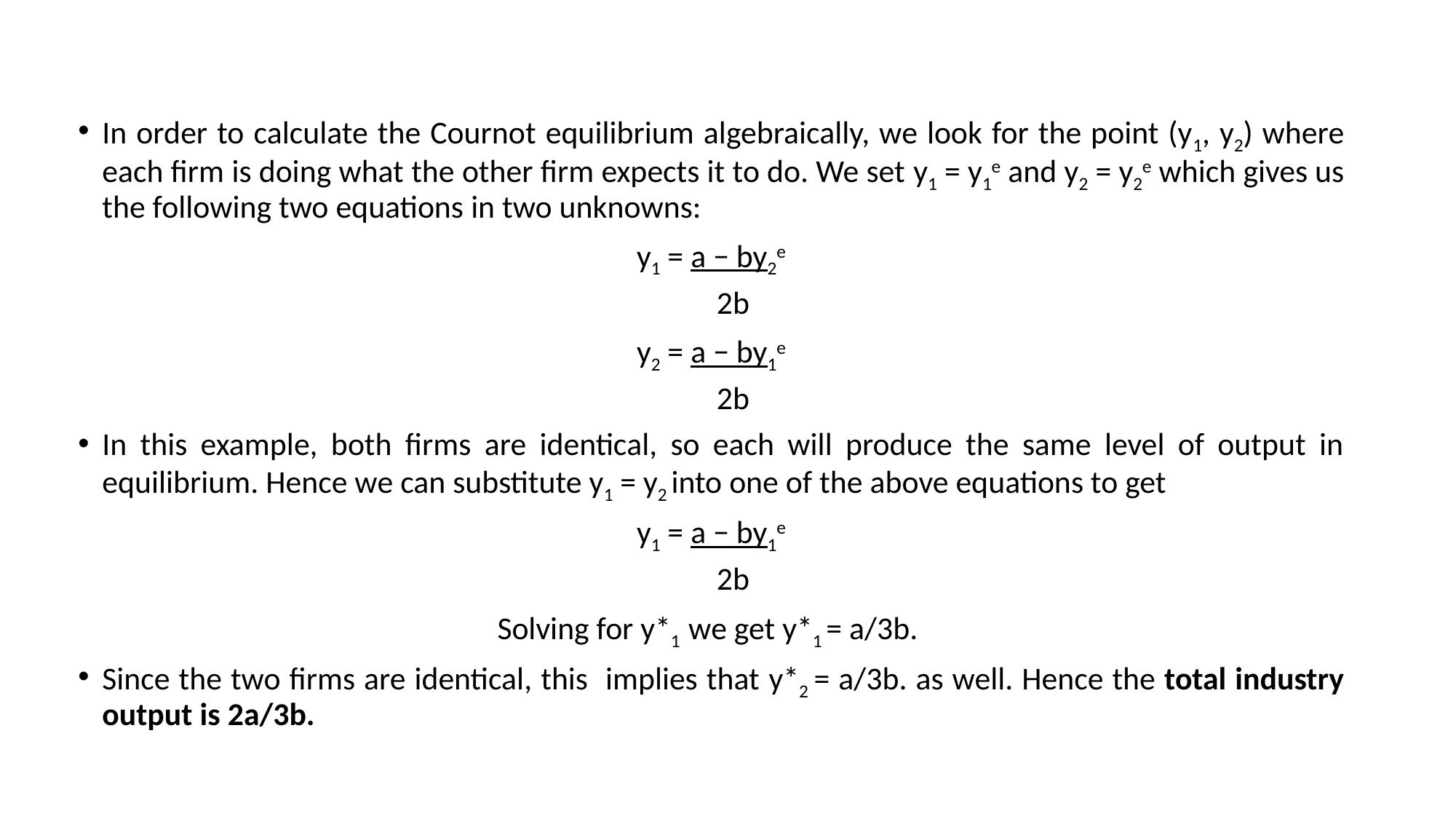

In order to calculate the Cournot equilibrium algebraically, we look for the point (y1, y2) where each firm is doing what the other firm expects it to do. We set y1 = y1e and y2 = y2e which gives us the following two equations in two unknowns:
y1 = a − by2e
      2b
y2 = a − by1e
      2b
In this example, both firms are identical, so each will produce the same level of output in equilibrium. Hence we can substitute y1 = y2 into one of the above equations to get
y1 = a − by1e
      2b
Solving for y*1  we get y*1 = a/3b.
Since the two firms are identical, this  implies that y*2 = a/3b. as well. Hence the total industry output is 2a/3b.